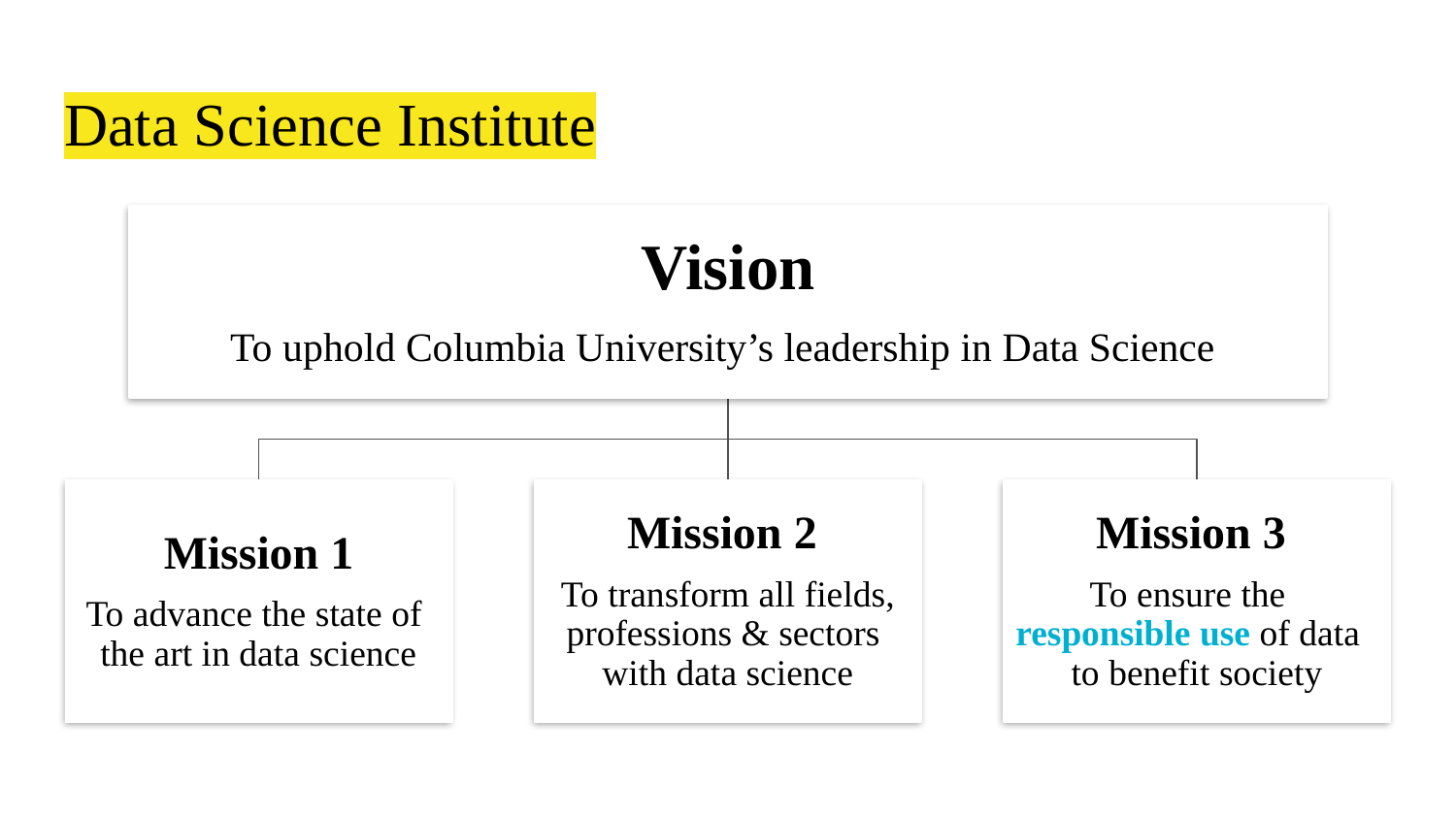

# Data Science Institute
Vision
To uphold Columbia University’s leadership in Data Science
Mission 1
To advance the state of  the art in data science
Mission 2
To transform all fields, professions & sectors  with data science
Mission 3
To ensure the   responsible use of data   to benefit society